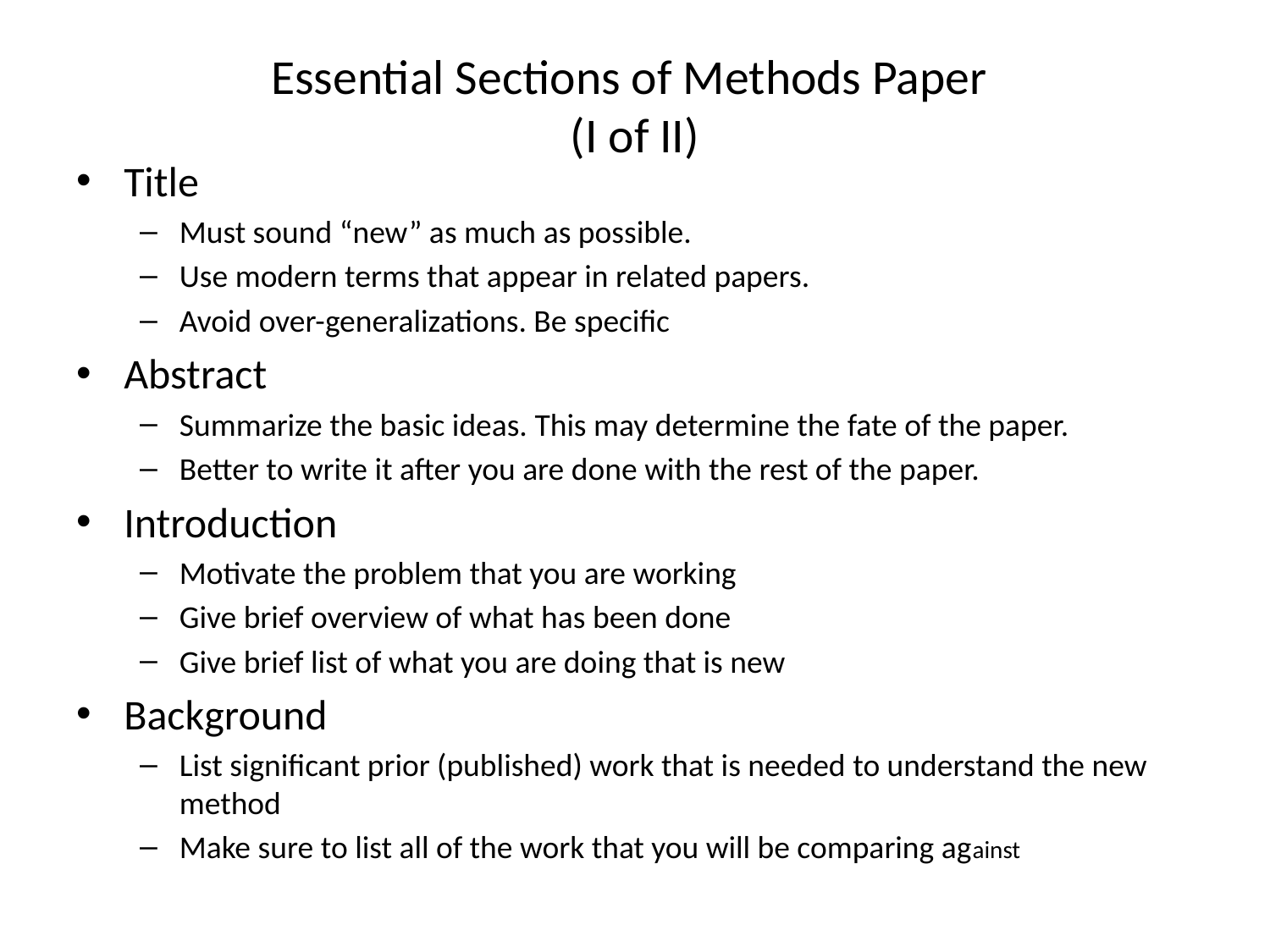

# Essential Sections of Methods Paper (I of II)
Title
Must sound “new” as much as possible.
Use modern terms that appear in related papers.
Avoid over-generalizations. Be specific
Abstract
Summarize the basic ideas. This may determine the fate of the paper.
Better to write it after you are done with the rest of the paper.
Introduction
Motivate the problem that you are working
Give brief overview of what has been done
Give brief list of what you are doing that is new
Background
List significant prior (published) work that is needed to understand the new method
Make sure to list all of the work that you will be comparing against